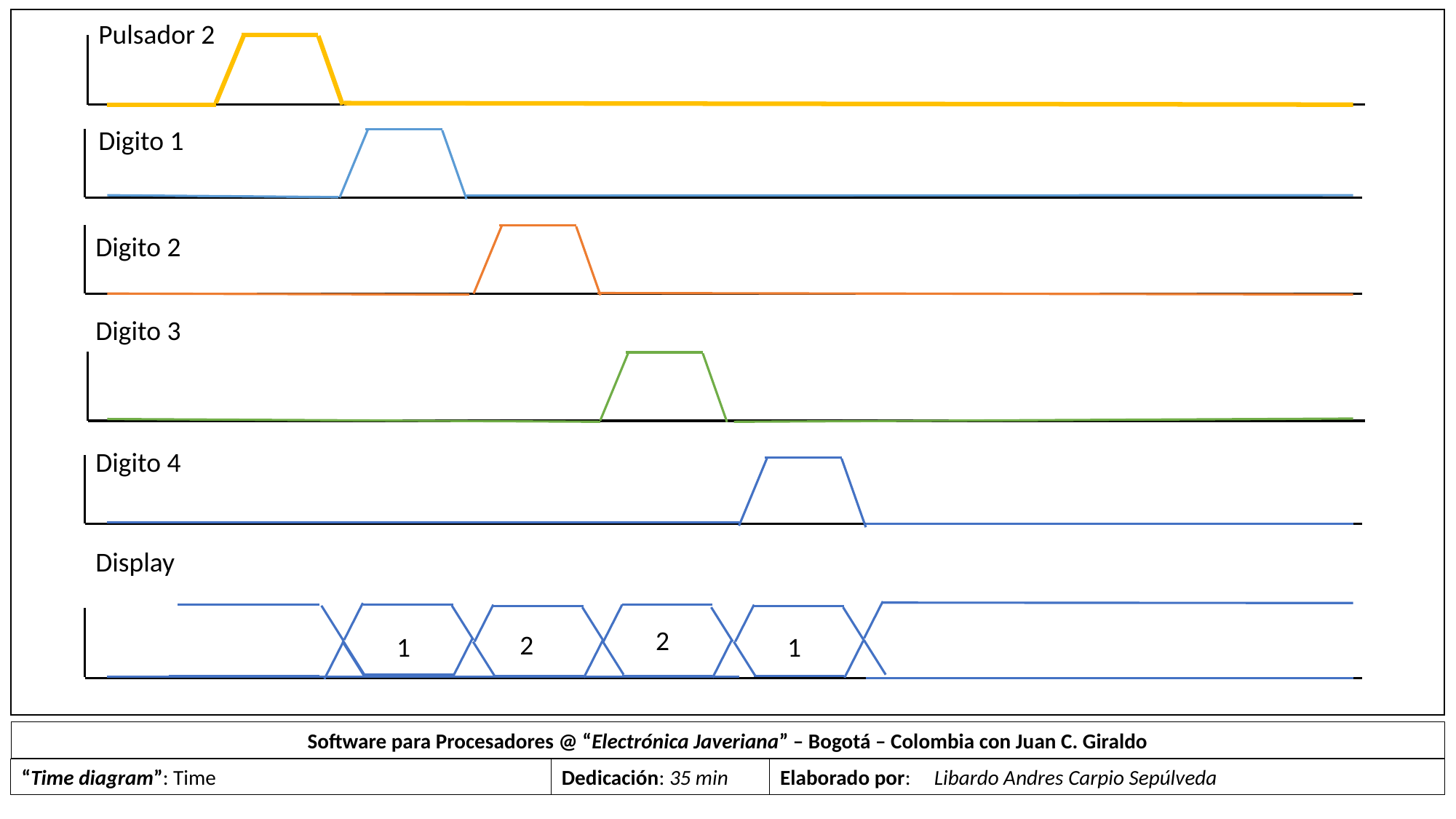

Pulsador 2
Digito 1
Digito 2
Digito 3
Digito 4
Display
2
2
1
1
Software para Procesadores @ “Electrónica Javeriana” – Bogotá – Colombia con Juan C. Giraldo
“Time diagram”: Time
Elaborado por:     Libardo Andres Carpio Sepúlveda
Dedicación: 35 min